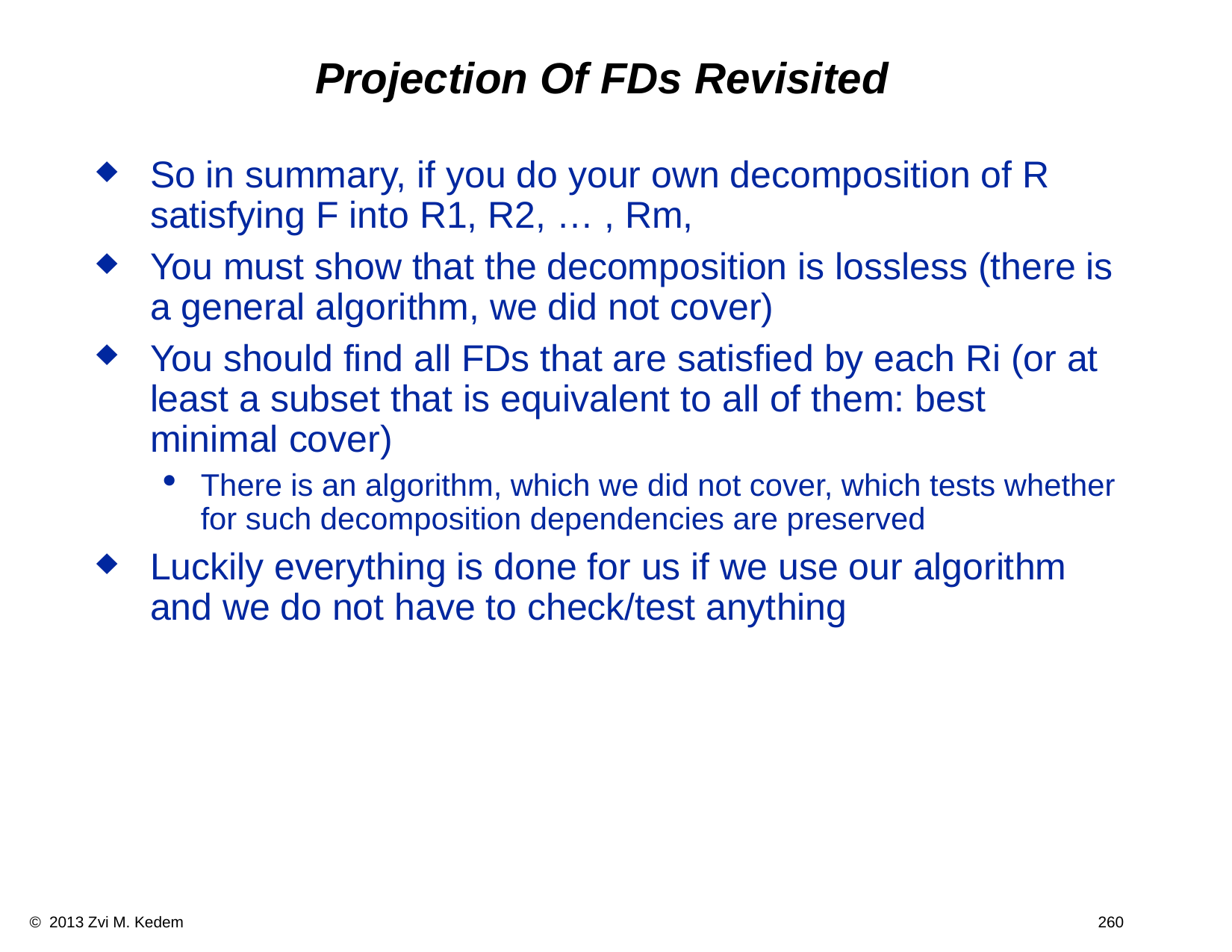

# Projection Of FDs Revisited
So in summary, if you do your own decomposition of R satisfying F into R1, R2, … , Rm,
You must show that the decomposition is lossless (there is a general algorithm, we did not cover)
You should find all FDs that are satisfied by each Ri (or at least a subset that is equivalent to all of them: best minimal cover)
There is an algorithm, which we did not cover, which tests whether for such decomposition dependencies are preserved
Luckily everything is done for us if we use our algorithm  and we do not have to check/test anything